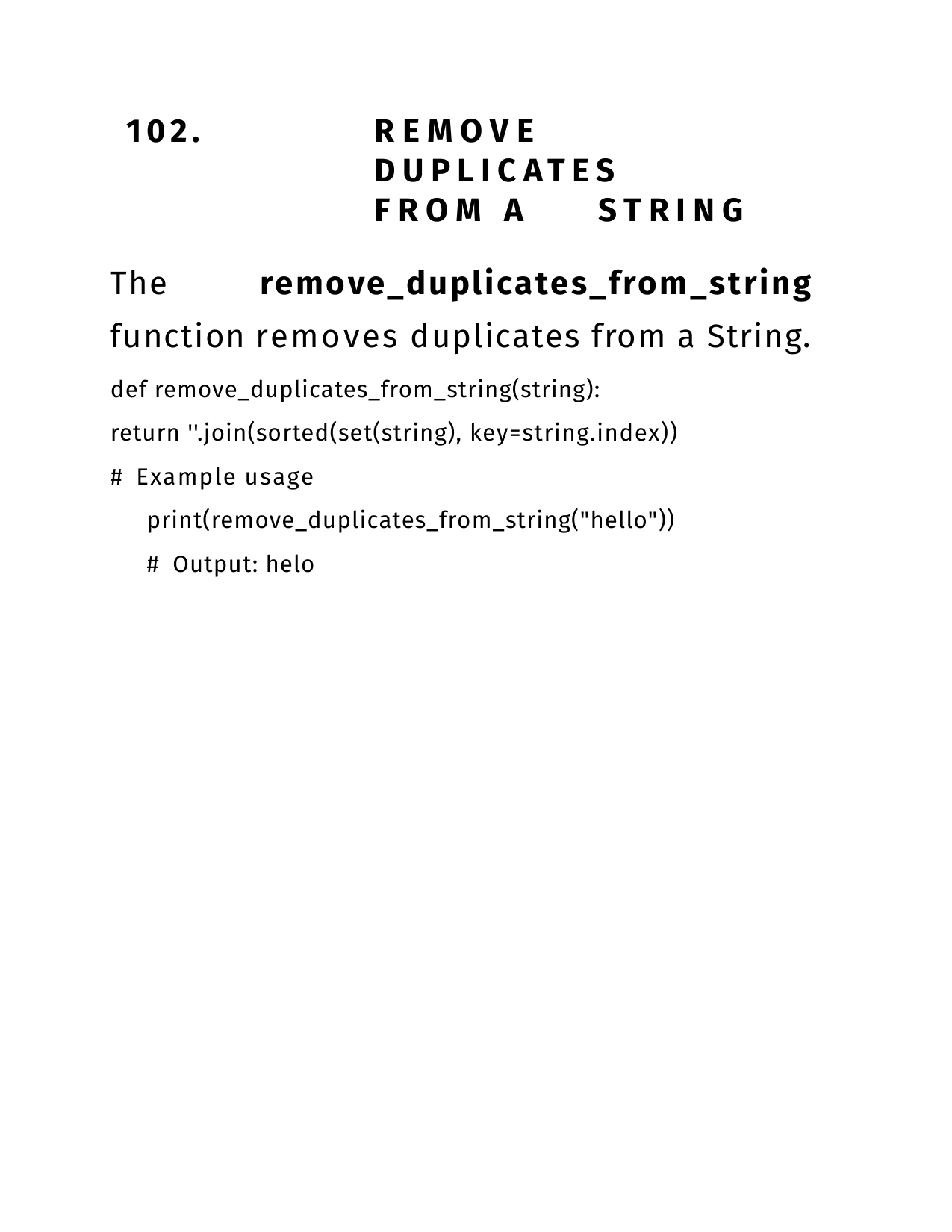

102.	REMOVE		DUPLICATES	FROM A	STRING
The	remove_duplicates_from_string
function removes duplicates from a String.
def remove_duplicates_from_string(string):
return ''.join(sorted(set(string), key=string.index))
# Example usage print(remove_duplicates_from_string("hello")) # Output: helo